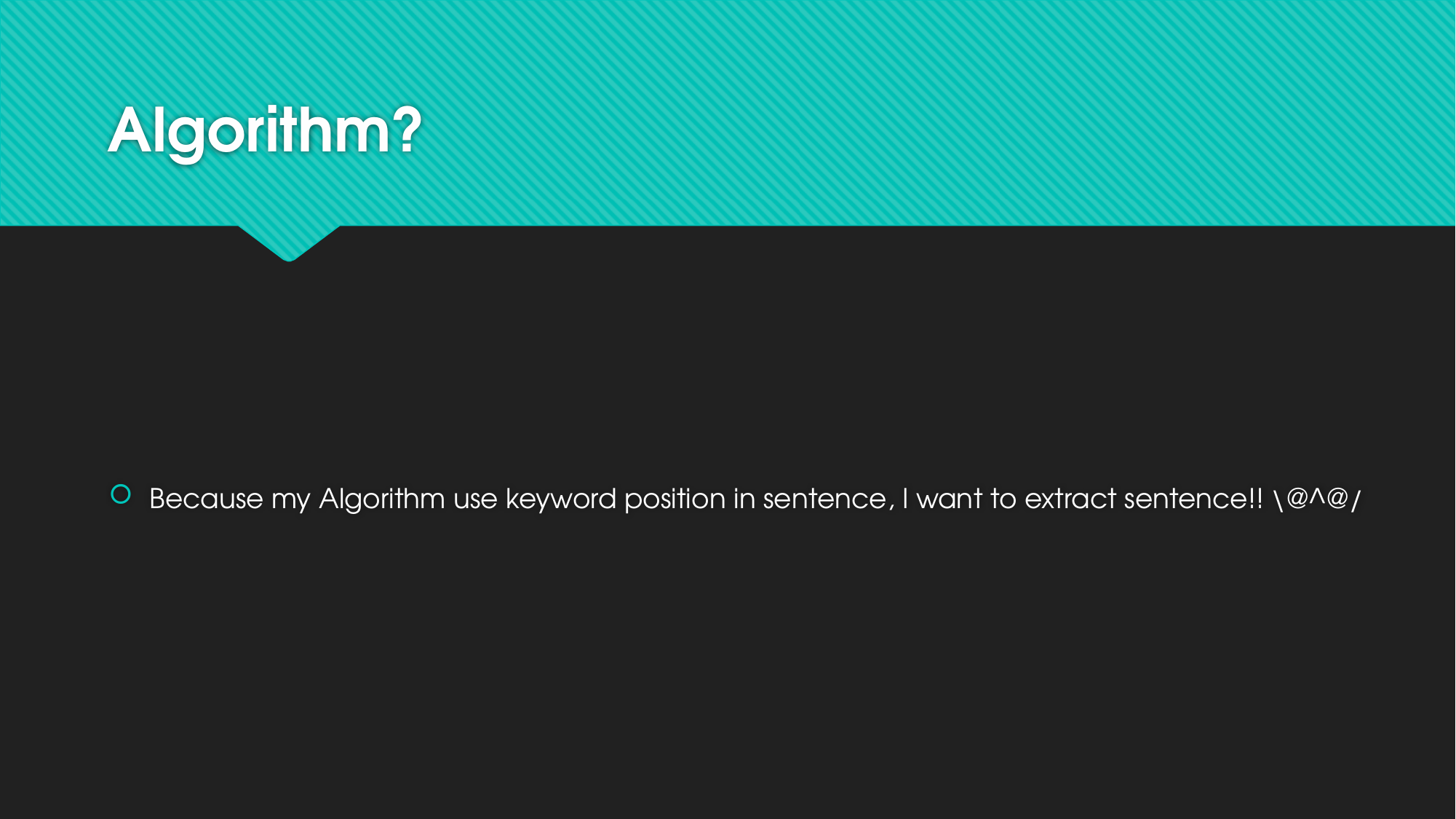

# Algorithm?
Because my Algorithm use keyword position in sentence, I want to extract sentence!! \@^@/